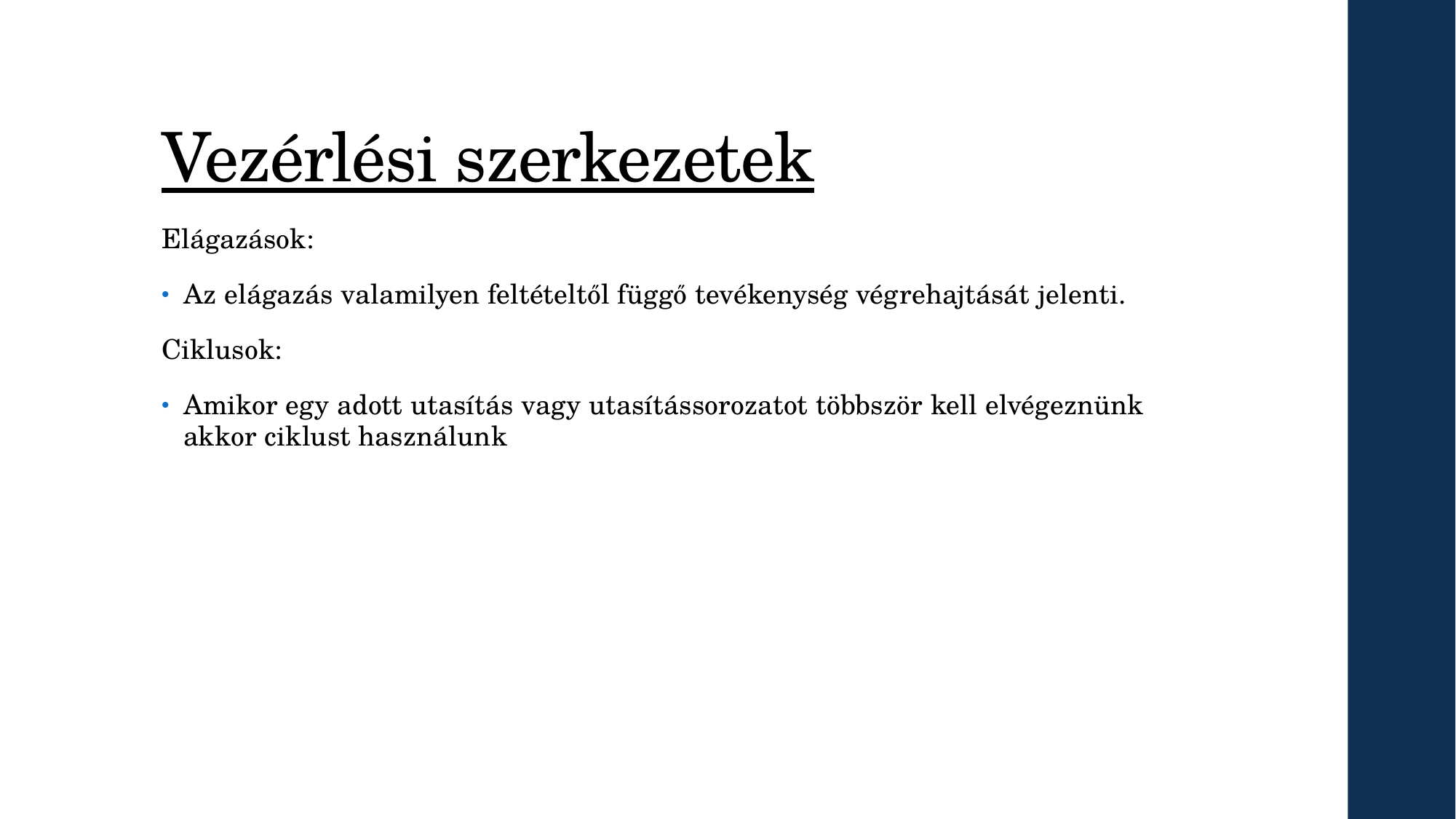

# Vezérlési szerkezetek
Elágazások:
Az elágazás valamilyen feltételtől függő tevékenység végrehajtását jelenti.
Ciklusok:
Amikor egy adott utasítás vagy utasítássorozatot többször kell elvégeznünk akkor ciklust használunk